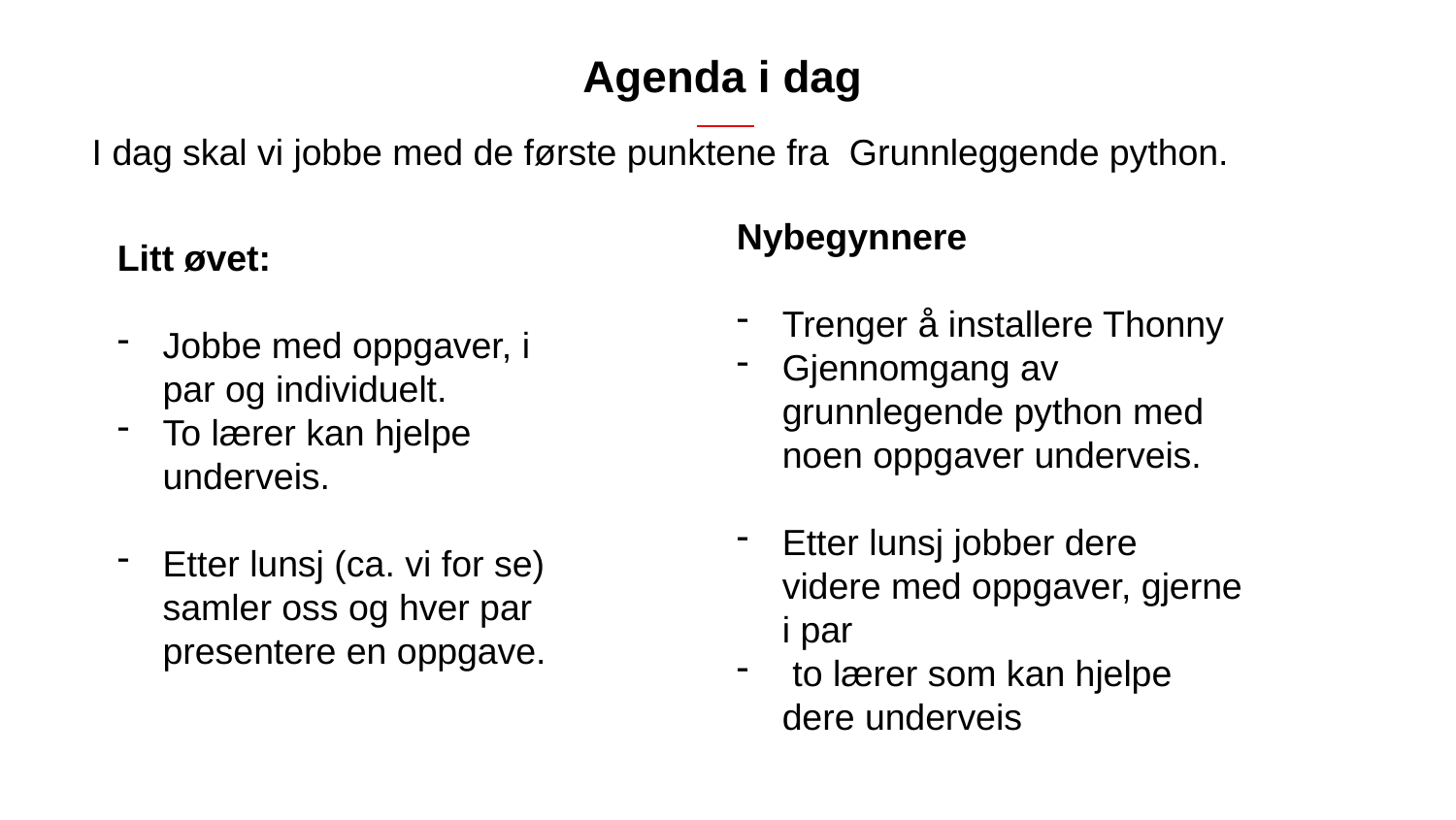

# Agenda i dag
I dag skal vi jobbe med de første punktene fra  Grunnleggende python.

Nybegynnere

Trenger å installere Thonny
Gjennomgang av grunnlegende python med noen oppgaver underveis.

Etter lunsj jobber dere videre med oppgaver, gjerne i par
 to lærer som kan hjelpe dere underveis

Litt øvet:

Jobbe med oppgaver, i par og individuelt.
To lærer kan hjelpe underveis.

Etter lunsj (ca. vi for se) samler oss og hver par presentere en oppgave.